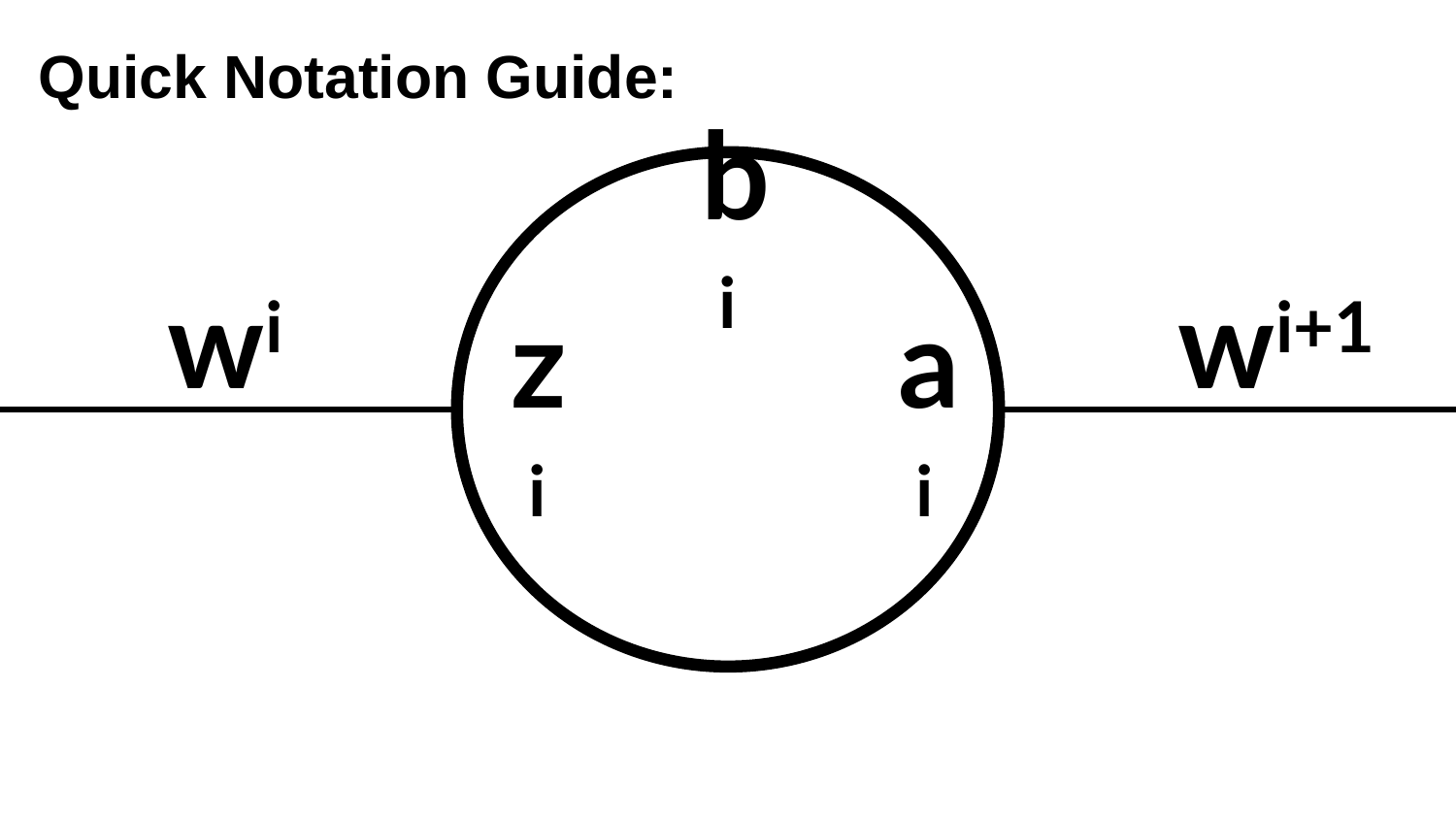

Quick Notation Guide:

bi
wi
wi+1
zi
ai